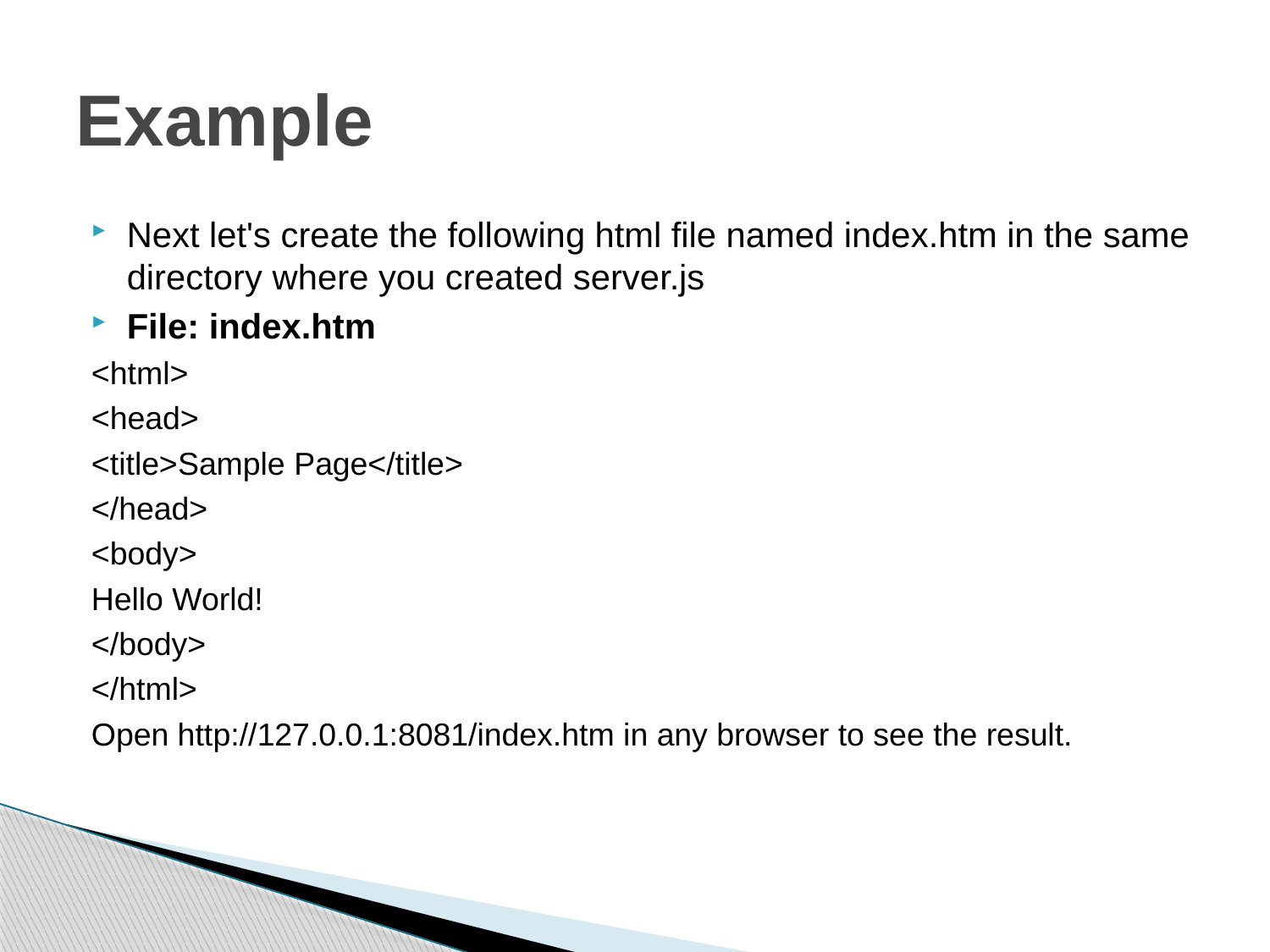

# Example
Next let's create the following html file named index.htm in the same directory where you created server.js
File: index.htm
<html>
<head>
<title>Sample Page</title>
</head>
<body>
Hello World!
</body>
</html>
Open http://127.0.0.1:8081/index.htm in any browser to see the result.